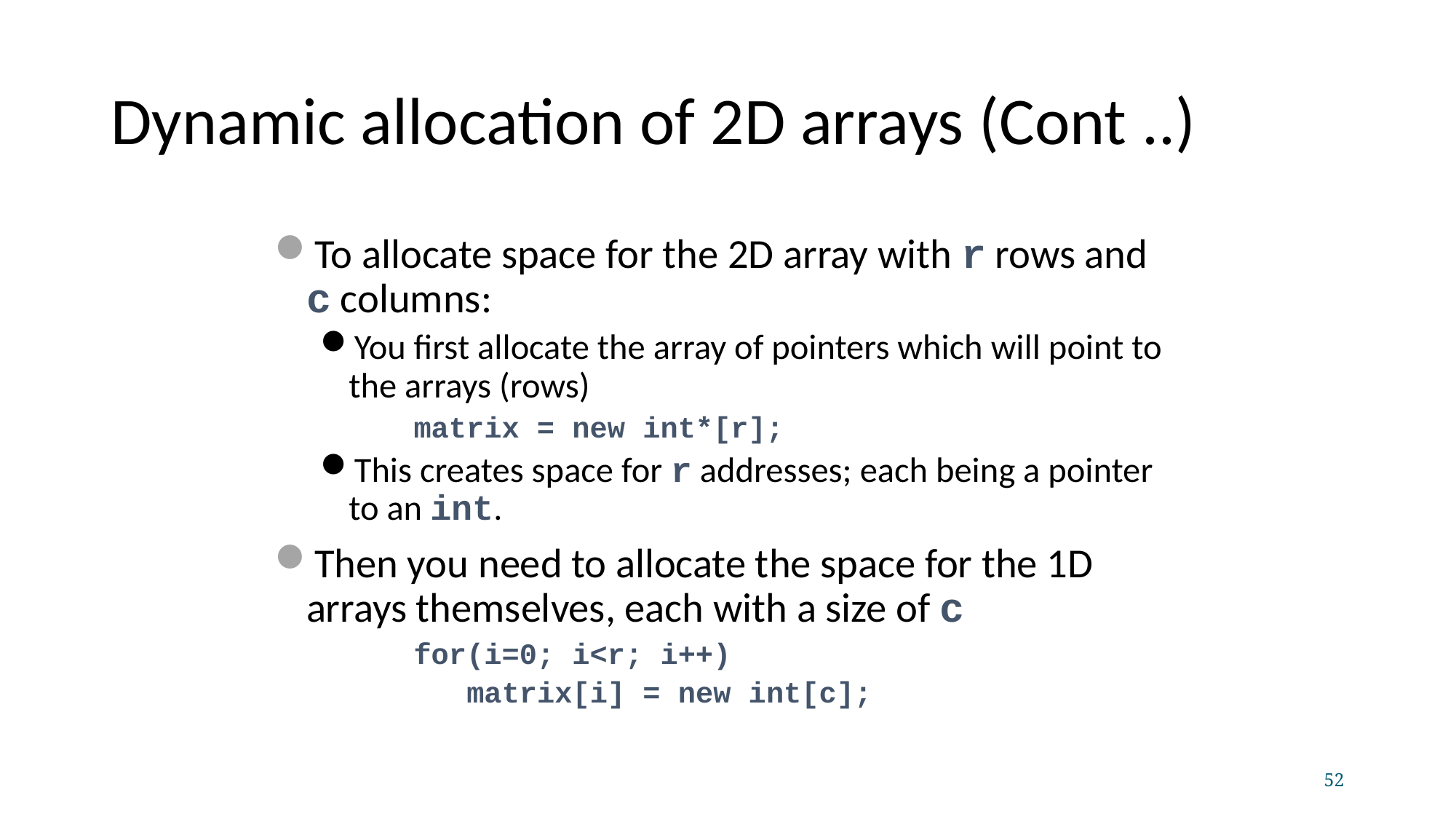

# Dynamic allocation of 2D arrays (Cont ..)
To allocate space for the 2D array with r rows and c columns:
You first allocate the array of pointers which will point to the arrays (rows)
  matrix = new int*[r];
This creates space for r addresses; each being a pointer to an int.
Then you need to allocate the space for the 1D arrays themselves, each with a size of c
  for(i=0; i<r; i++)
     matrix[i] = new int[c];
52